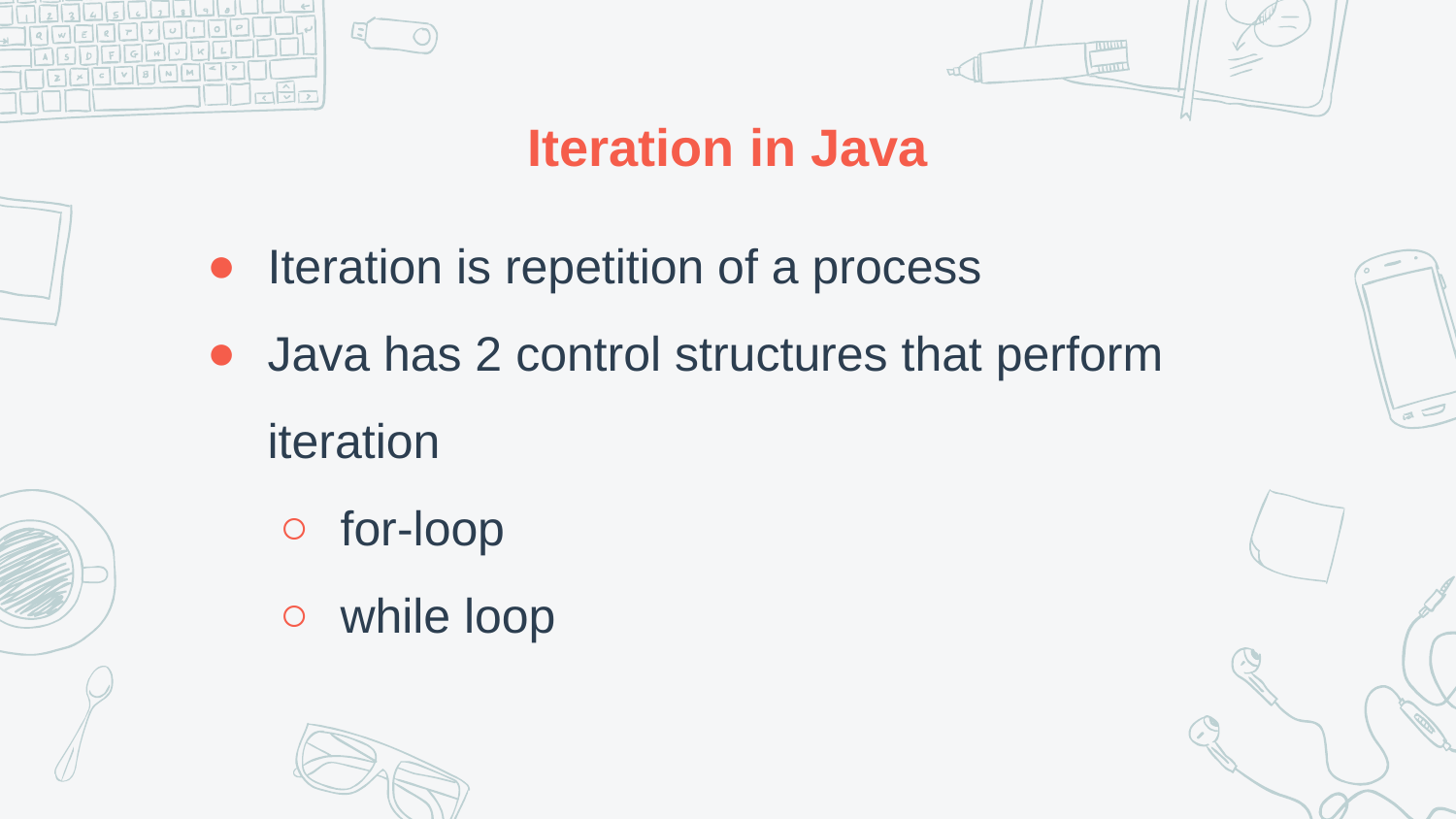

# Iteration in Java
Iteration is repetition of a process
Java has 2 control structures that perform iteration
for-loop
while loop